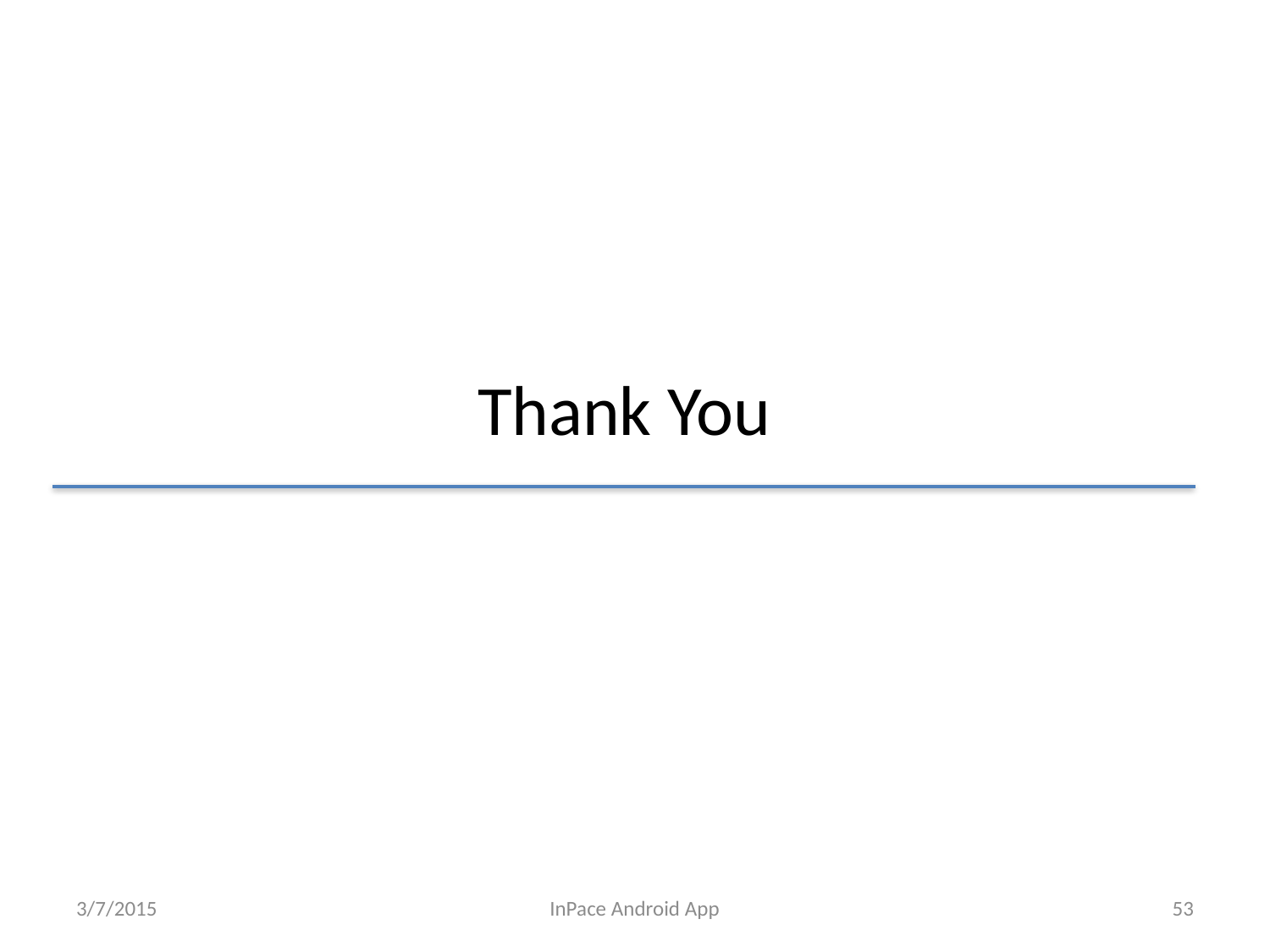

# Thank You
3/7/2015
InPace Android App
53